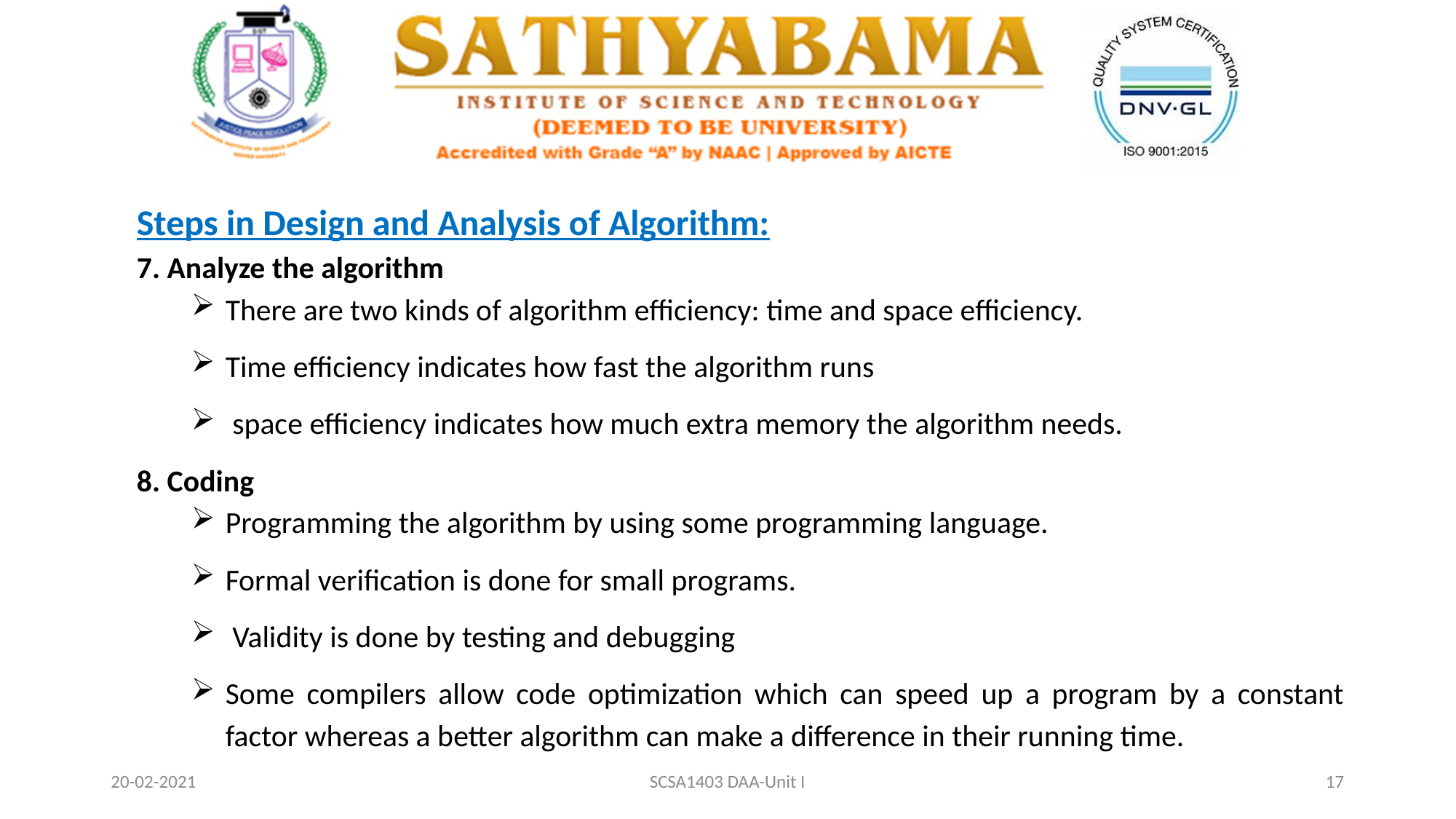

Steps in Design and Analysis of Algorithm:
7. Analyze the algorithm
There are two kinds of algorithm efficiency: time and space efficiency.
Time efficiency indicates how fast the algorithm runs
 space efficiency indicates how much extra memory the algorithm needs.
8. Coding
Programming the algorithm by using some programming language.
Formal verification is done for small programs.
 Validity is done by testing and debugging
Some compilers allow code optimization which can speed up a program by a constant factor whereas a better algorithm can make a difference in their running time.

20-02-2021
SCSA1403 DAA-Unit I
17